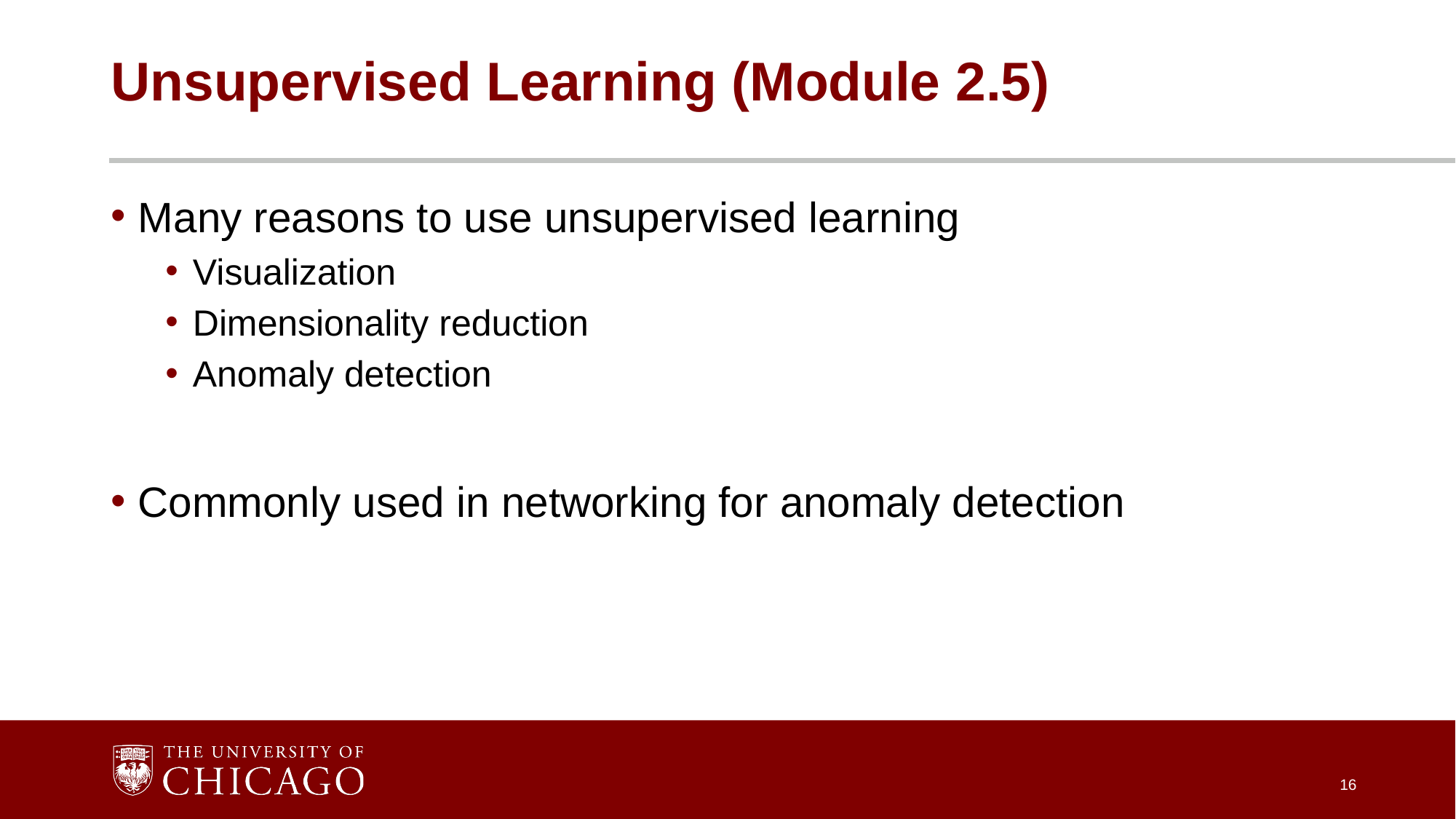

# Unsupervised Learning (Module 2.5)
Many reasons to use unsupervised learning
Visualization
Dimensionality reduction
Anomaly detection

Commonly used in networking for anomaly detection
16